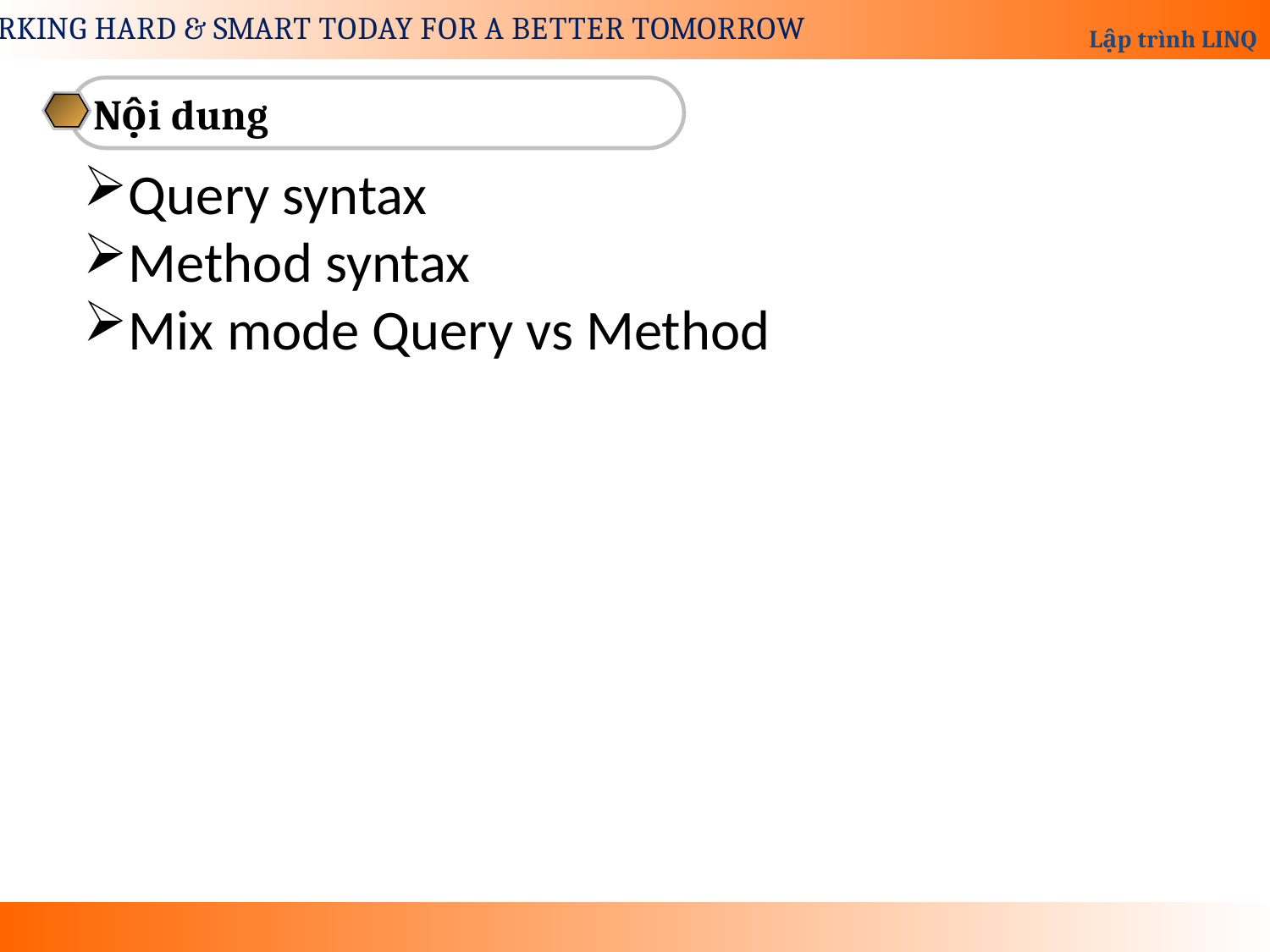

Nội dung

Query syntax
Method syntax
Mix mode Query vs Method